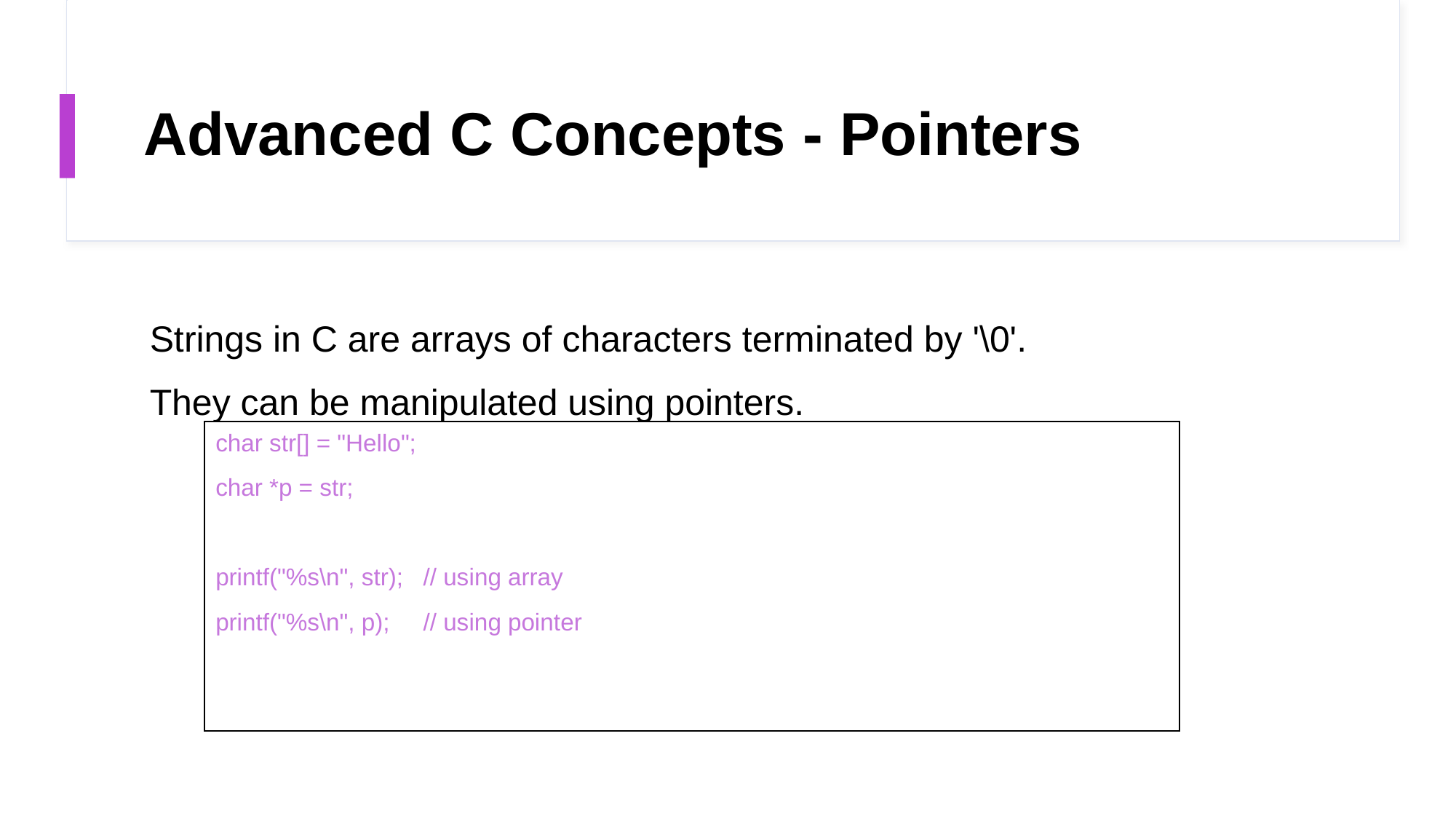

# Advanced C Concepts - Pointers
Strings in C are arrays of characters terminated by '\0'.
They can be manipulated using pointers.
| char str[] = "Hello"; char \*p = str; printf("%s\n", str); // using array printf("%s\n", p); // using pointer |
| --- |